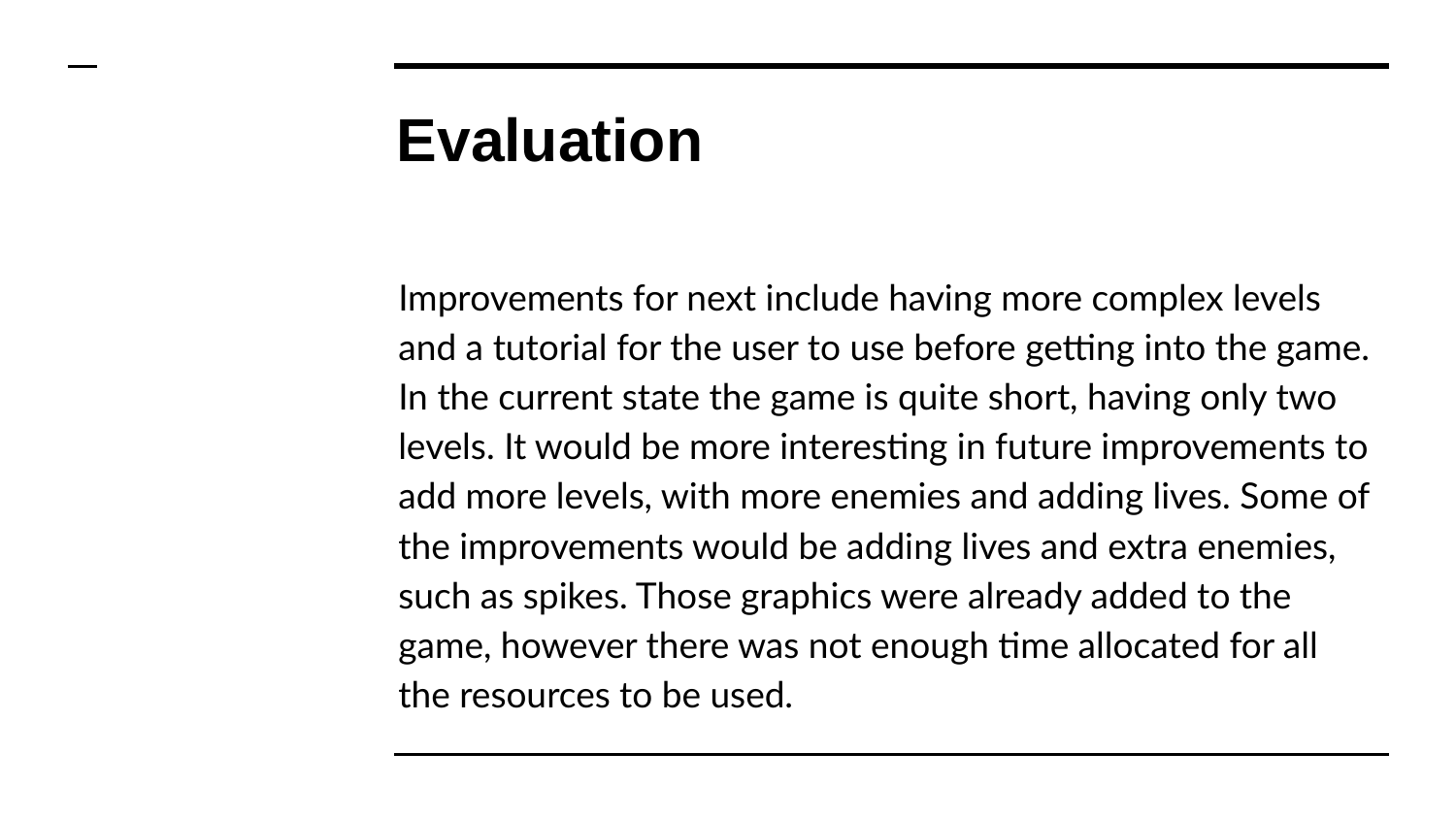

# Evaluation
Improvements for next include having more complex levels and a tutorial for the user to use before getting into the game. In the current state the game is quite short, having only two levels. It would be more interesting in future improvements to add more levels, with more enemies and adding lives. Some of the improvements would be adding lives and extra enemies, such as spikes. Those graphics were already added to the game, however there was not enough time allocated for all the resources to be used.